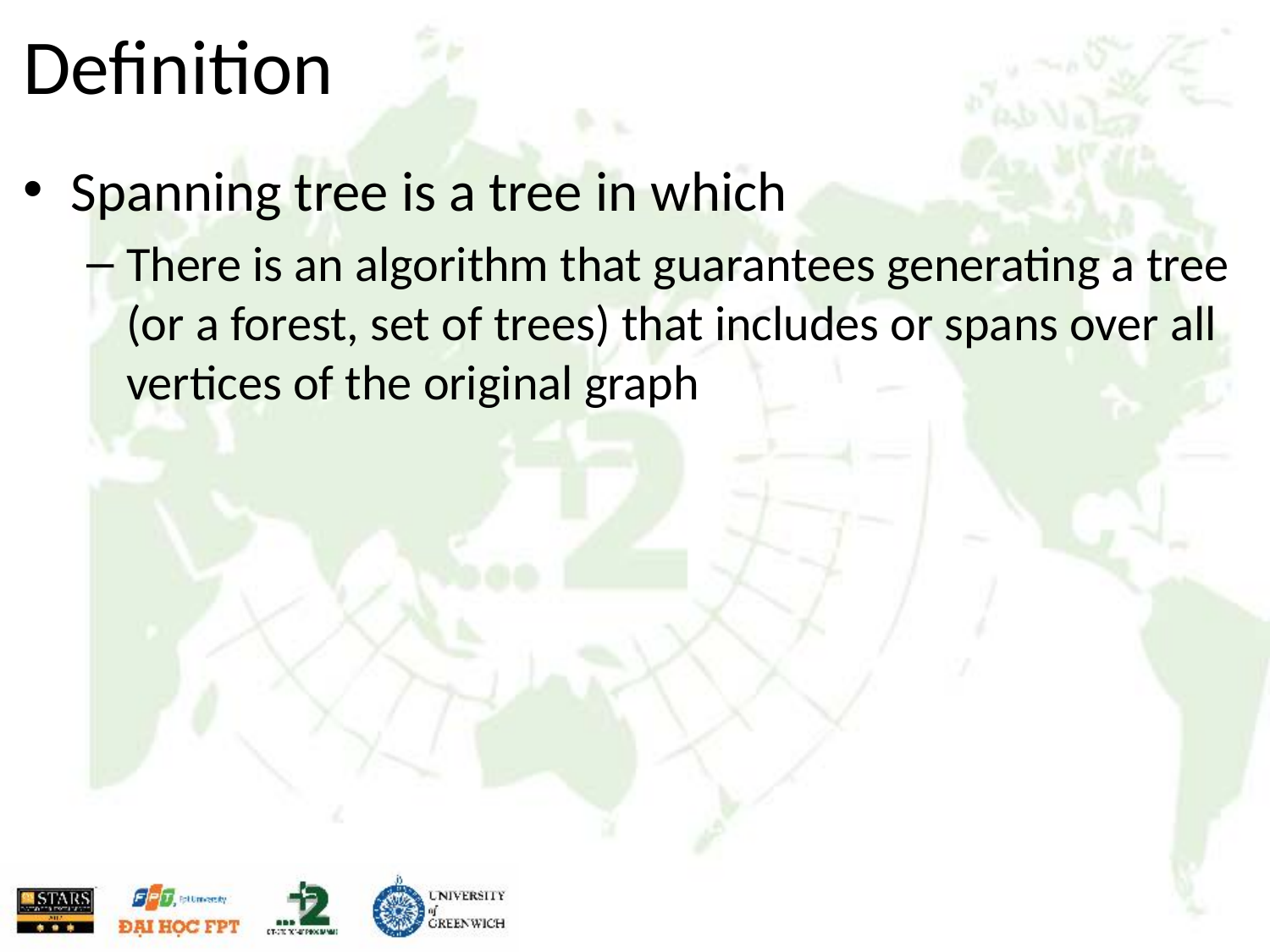

# Definition
Spanning tree is a tree in which
There is an algorithm that guarantees generating a tree (or a forest, set of trees) that includes or spans over all vertices of the original graph